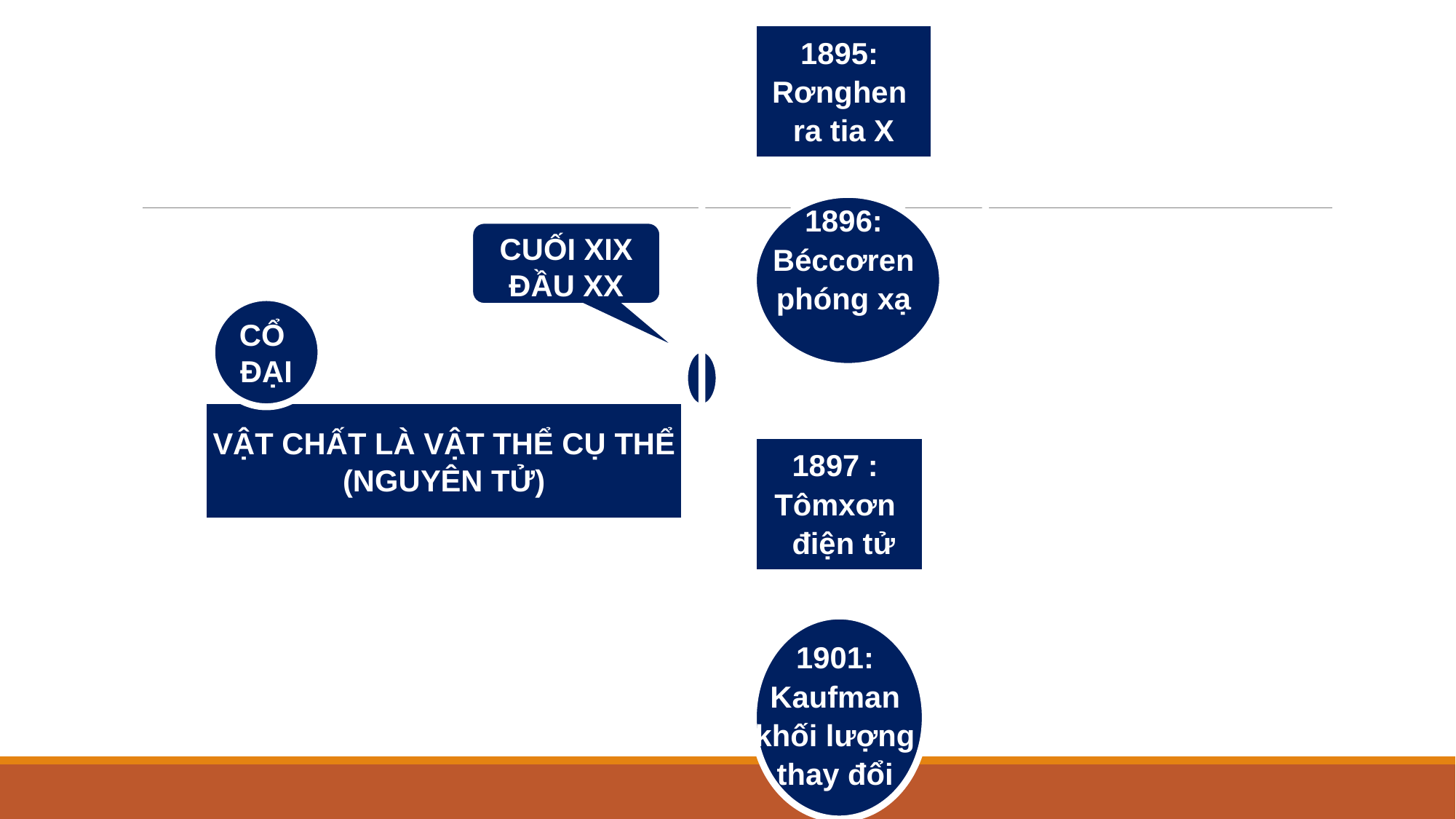

1895:
Rơnghen
ra tia X

CUỐI XIX
ĐẦU XX
1896:
Béccơren
phóng xạ

CỔ
ĐẠI

VẬT CHẤT LÀ VẬT THỂ CỤ THỂ
(NGUYÊN TỬ)

1897 :
Tômxơn
 điện tử

1901:
Kaufman
khối lượng
thay đổi